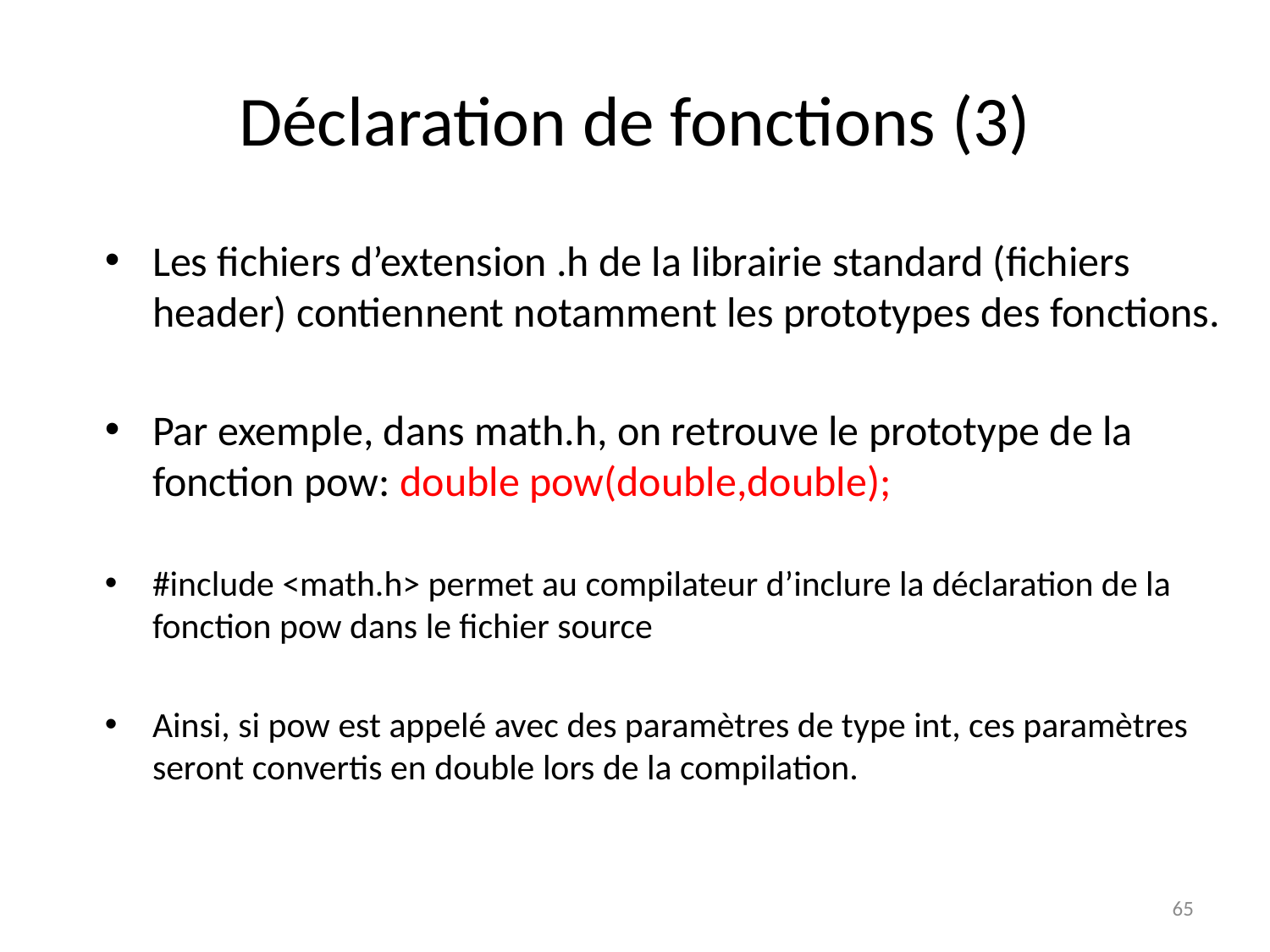

# Déclaration de fonctions (3)
Les fichiers d’extension .h de la librairie standard (fichiers header) contiennent notamment les prototypes des fonctions.

Par exemple, dans math.h, on retrouve le prototype de la fonction pow: double pow(double,double);

#include <math.h> permet au compilateur d’inclure la déclaration de la fonction pow dans le fichier source

Ainsi, si pow est appelé avec des paramètres de type int, ces paramètres seront convertis en double lors de la compilation.
65